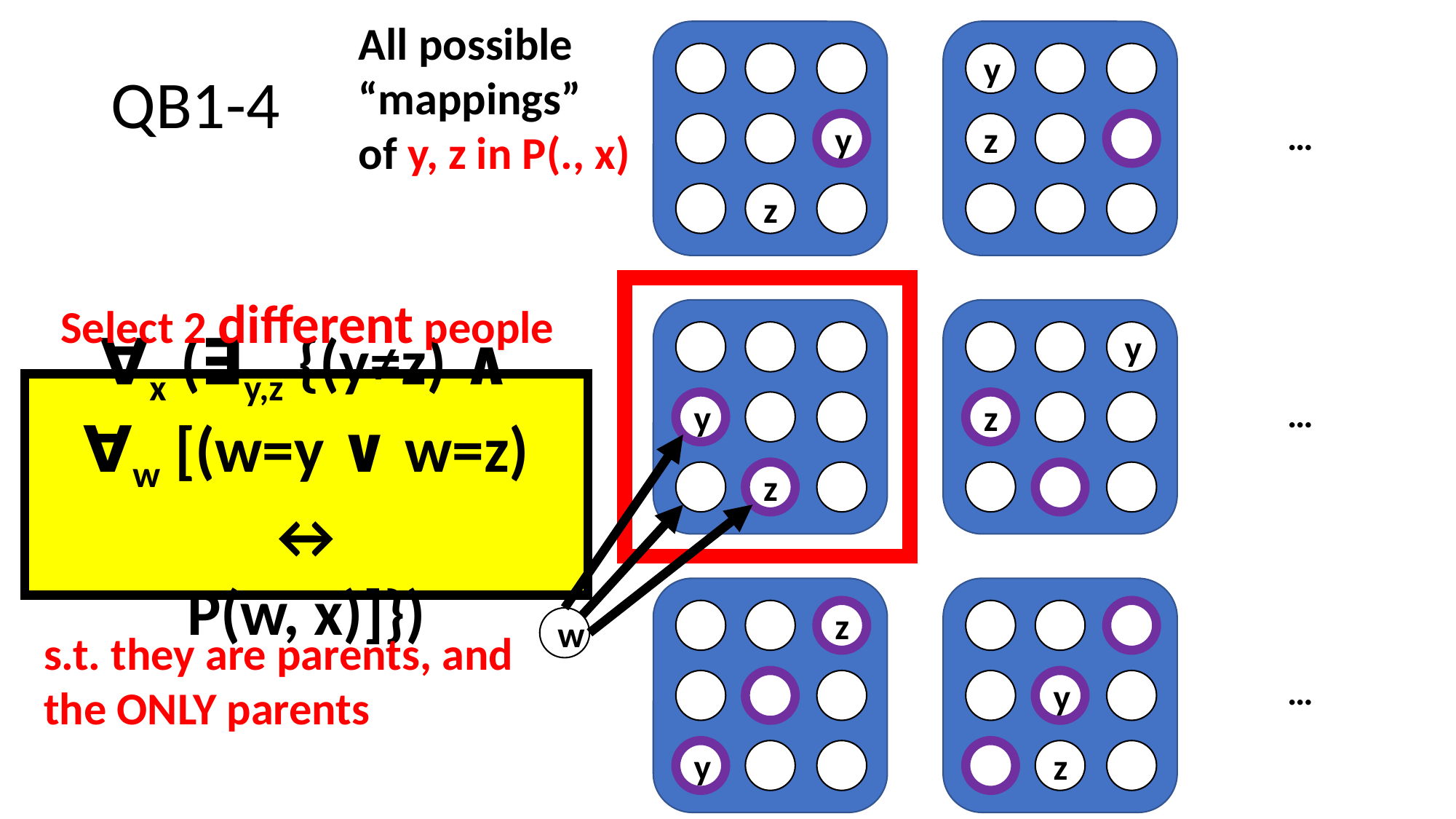

All possible
“mappings”
of y, z in P(., x)

# QB1-4

y

…

y
z

z

Select 2 different people

y
∀x (∃y,z {(y≠z) ∧
∀w [(w=y ∨ w=z) ↔
P(w, x)]})
…
y

z

z

z

w
s.t. they are parents, and the ONLY parents
…

y

y

z